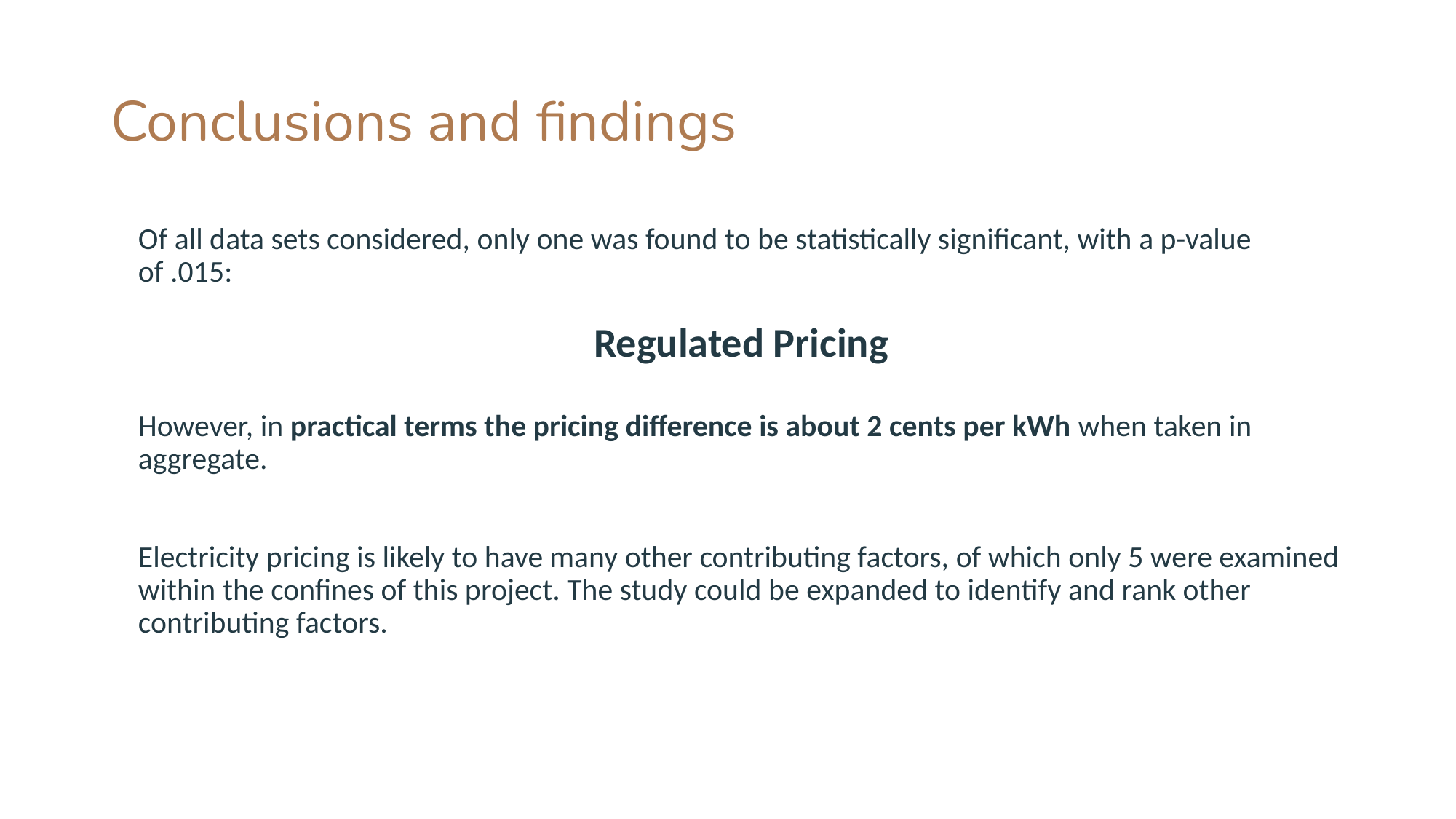

# Conclusions and findings
Of all data sets considered, only one was found to be statistically significant, with a p-value of .015:

Regulated Pricing

However, in practical terms the pricing difference is about 2 cents per kWh when taken in aggregate.

Electricity pricing is likely to have many other contributing factors, of which only 5 were examined within the confines of this project. The study could be expanded to identify and rank other contributing factors.